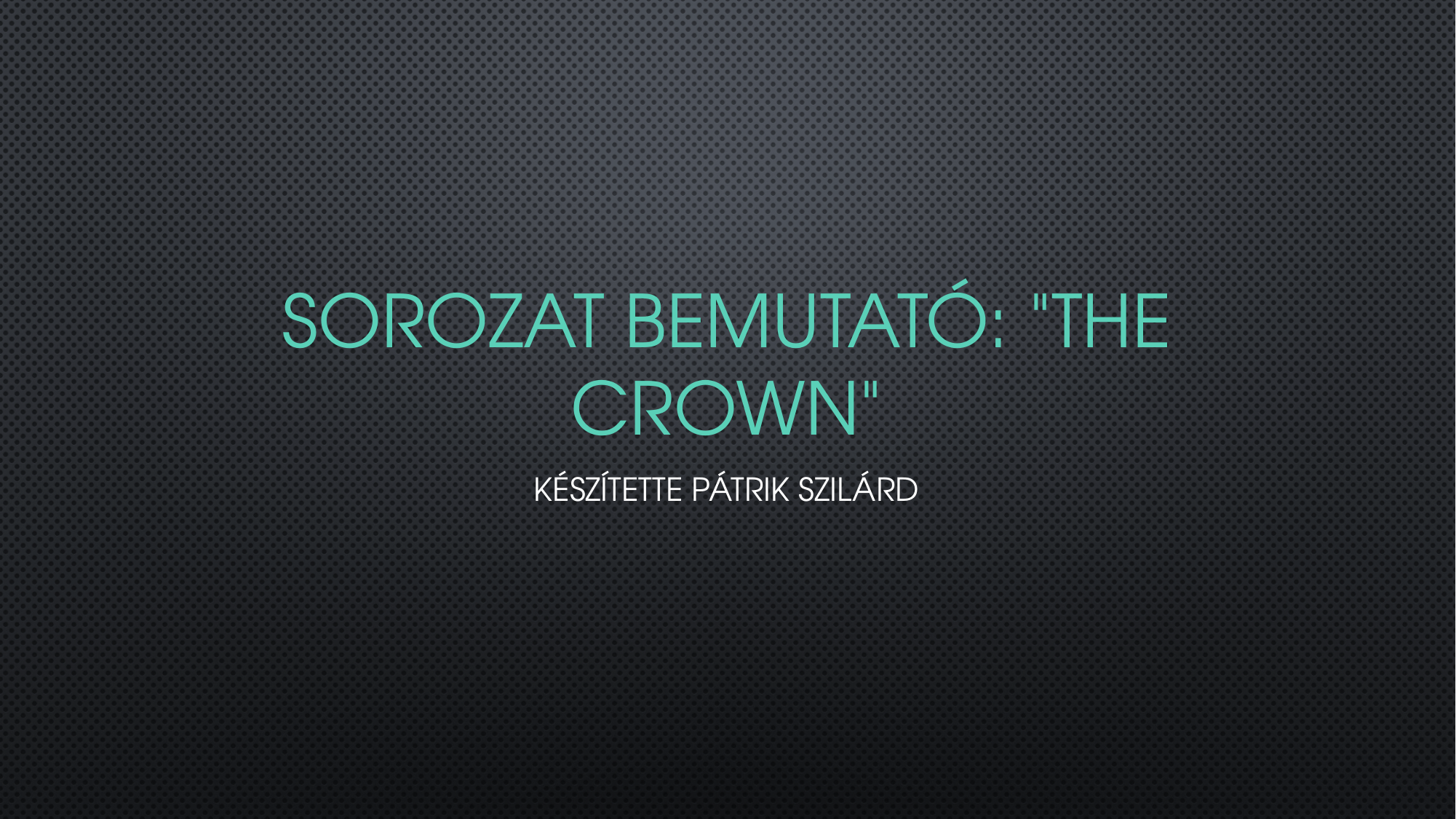

# Sorozat bemutató: "The Crown"
Készítette Pátrik Szilárd